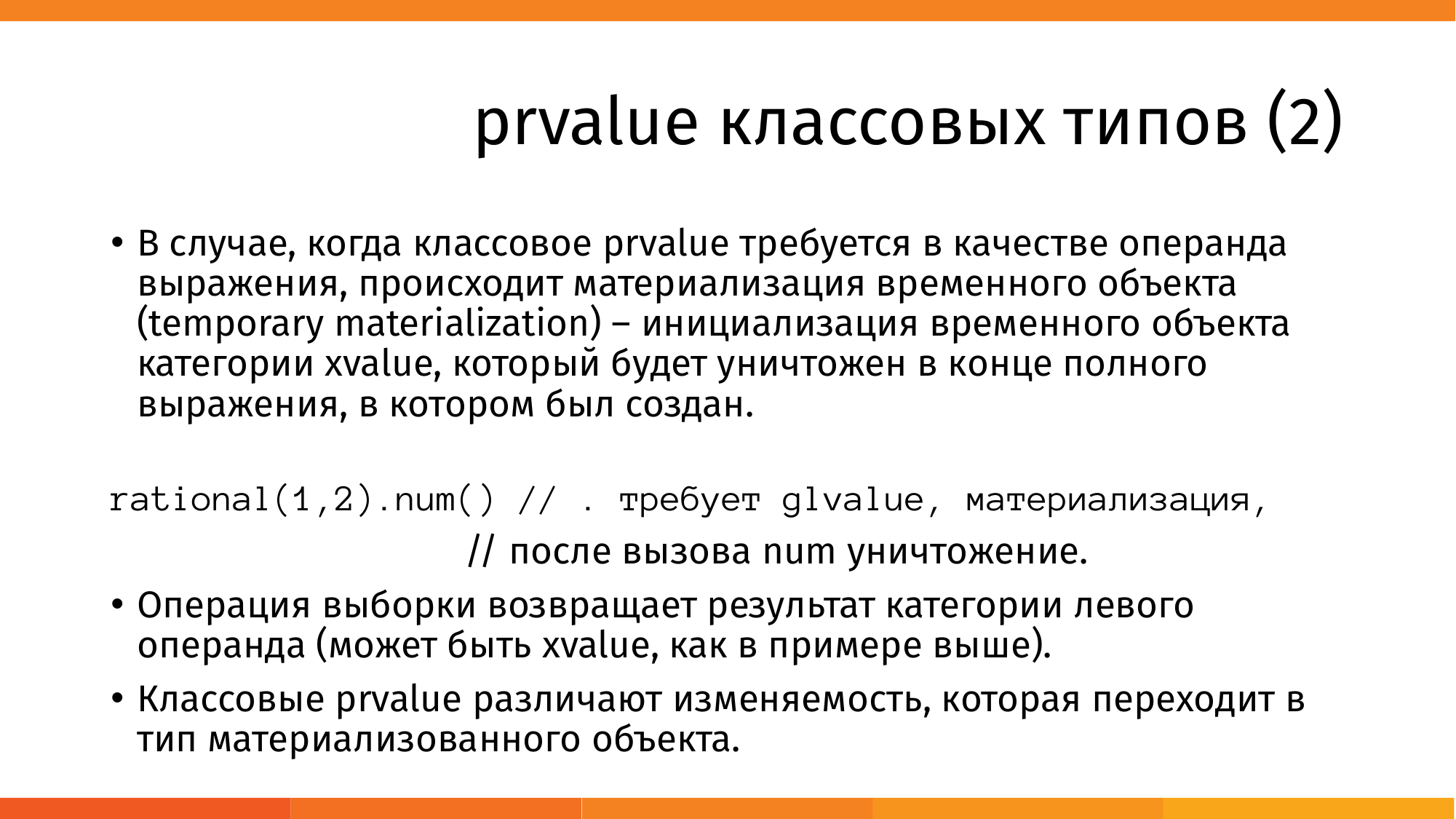

# prvalue классовых типов (2)
В случае, когда классовое prvalue требуется в качестве операнда выражения, происходит материализация временного объекта (temporary materialization) – инициализация временного объекта категории xvalue, который будет уничтожен в конце полного выражения, в котором был создан.
rational(1,2).num() // . требует glvalue, материализация,
                                    // после вызова num уничтожение.
Операция выборки возвращает результат категории левого операнда (может быть xvalue, как в примере выше).
Классовые prvalue различают изменяемость, которая переходит в тип материализованного объекта.